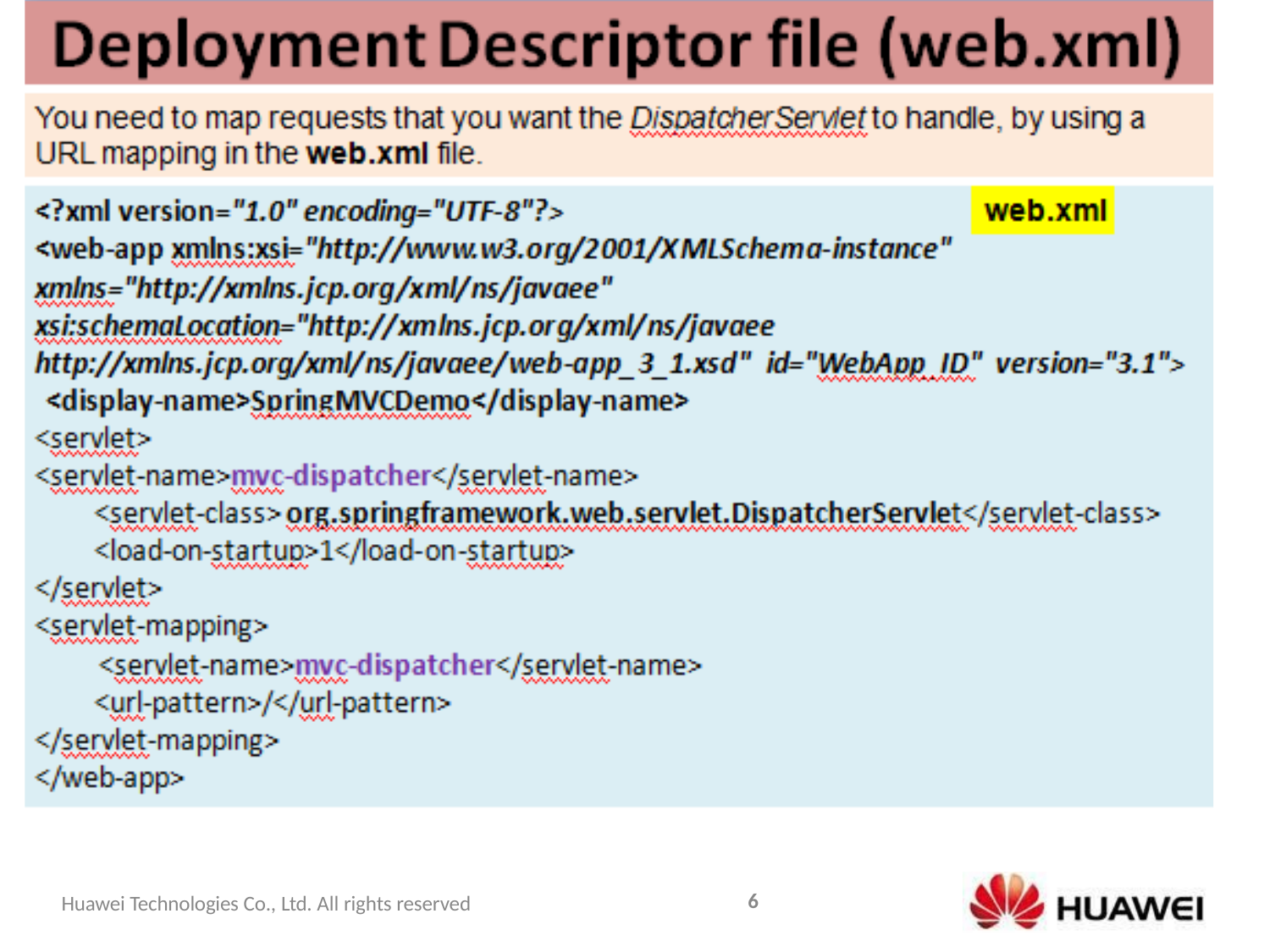

6
Huawei Technologies Co., Ltd. All rights reserved